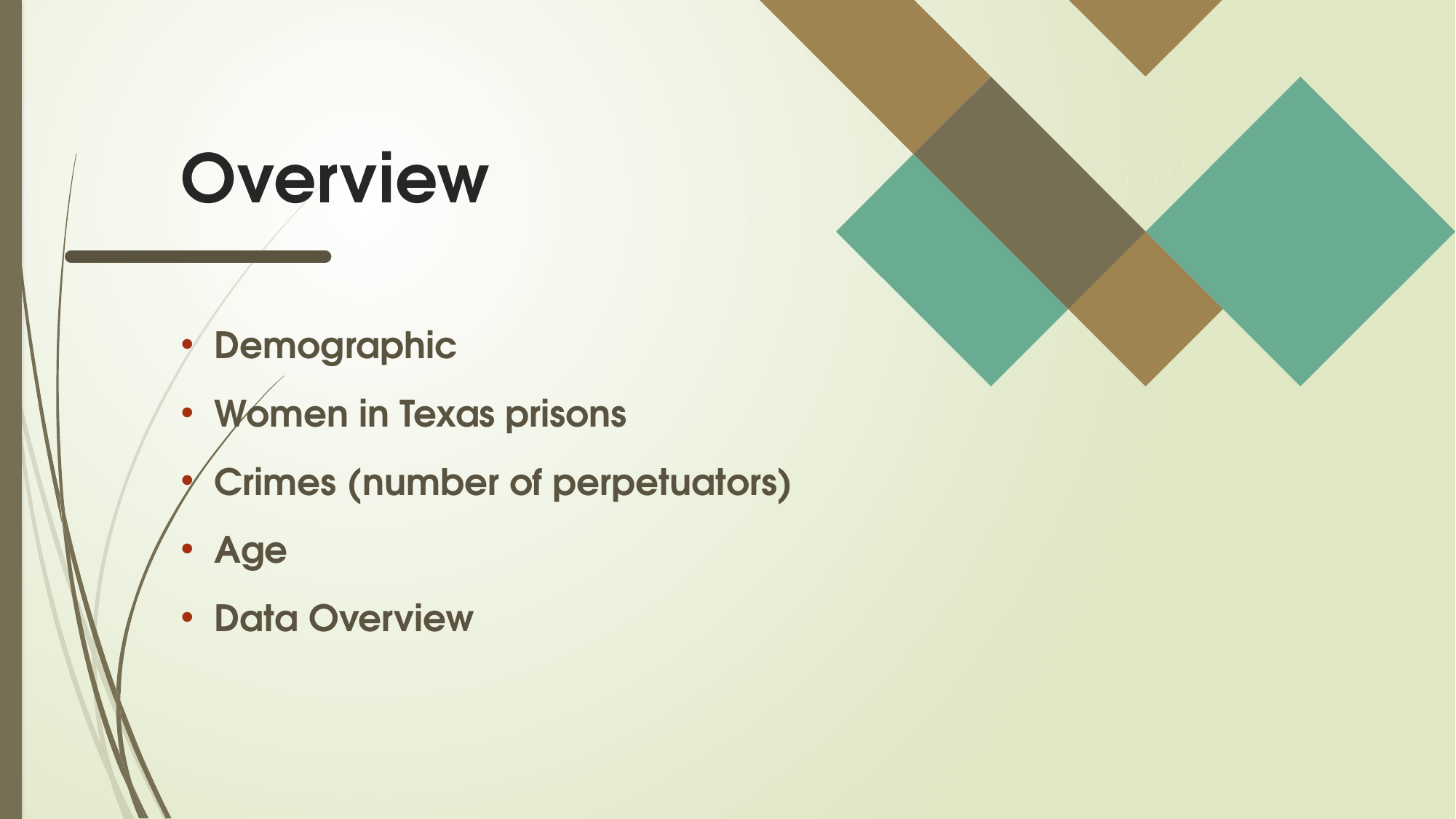

# Overview
Demographic
Women in Texas prisons
Crimes (number of perpetuators)
Age
Data Overview